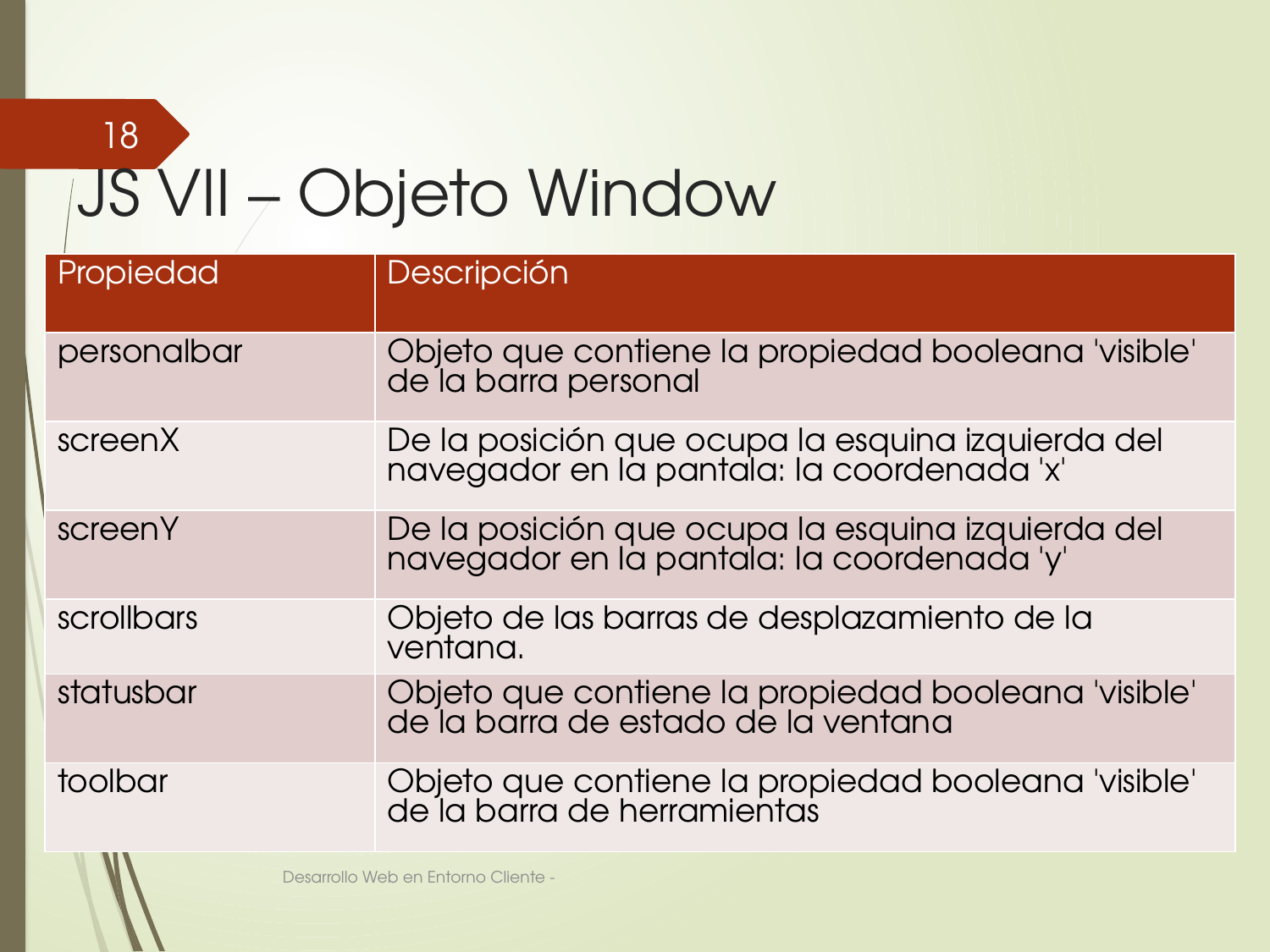

18
# JS VII – Objeto Window
| Propiedad | Descripción |
| --- | --- |
| personalbar | Objeto que contiene la propiedad booleana 'visible' de la barra personal |
| screenX | De la posición que ocupa la esquina izquierda del navegador en la pantala: la coordenada 'x' |
| screenY | De la posición que ocupa la esquina izquierda del navegador en la pantala: la coordenada 'y' |
| scrollbars | Objeto de las barras de desplazamiento de la ventana. |
| statusbar | Objeto que contiene la propiedad booleana 'visible' de la barra de estado de la ventana |
| toolbar | Objeto que contiene la propiedad booleana 'visible' de la barra de herramientas |
Desarrollo Web en Entorno Cliente -